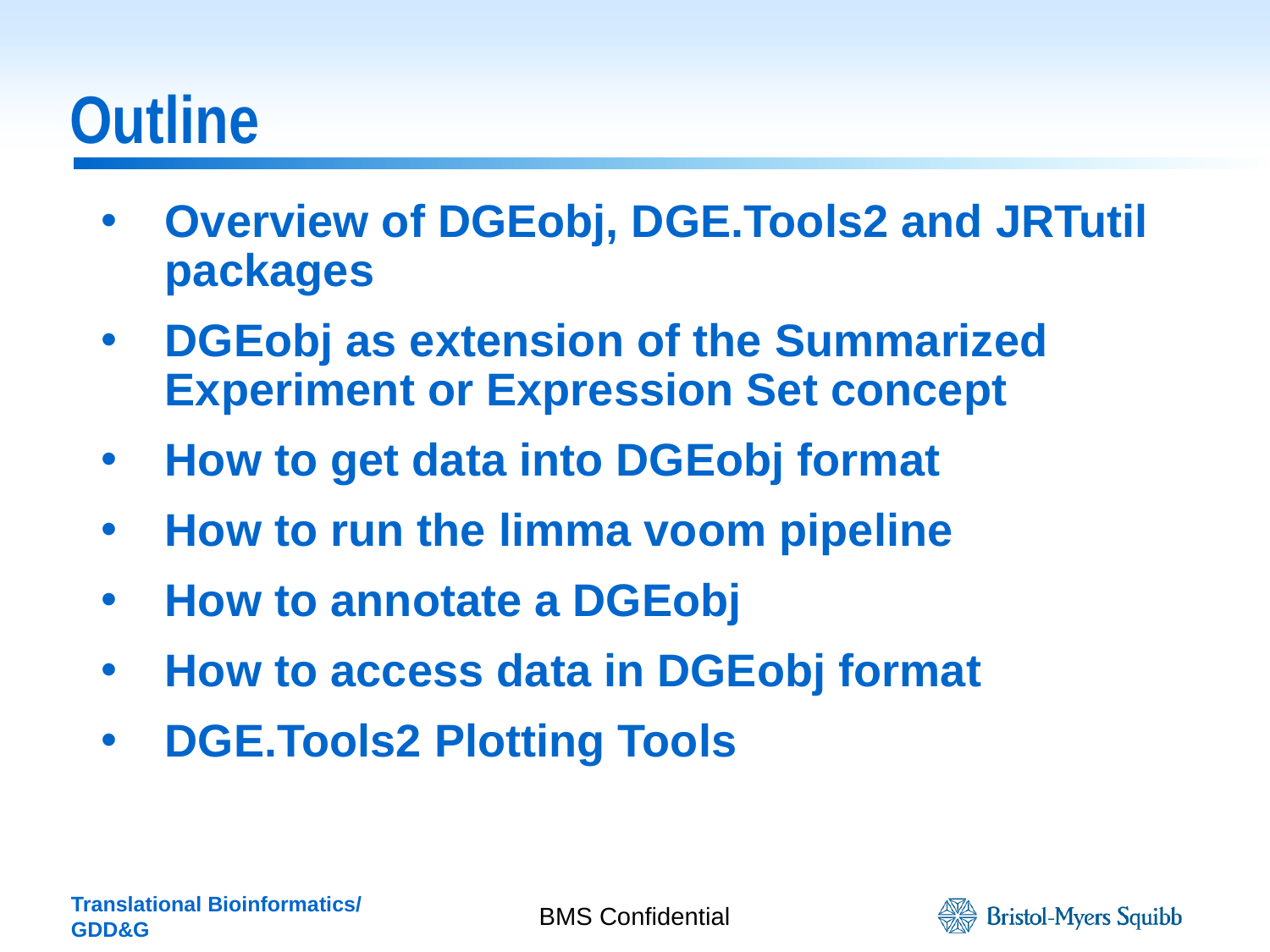

# Outline
Overview of DGEobj, DGE.Tools2 and JRTutil packages
DGEobj as extension of the Summarized Experiment or Expression Set concept
How to get data into DGEobj format
How to run the limma voom pipeline
How to annotate a DGEobj
How to access data in DGEobj format
DGE.Tools2 Plotting Tools

BMS Confidential